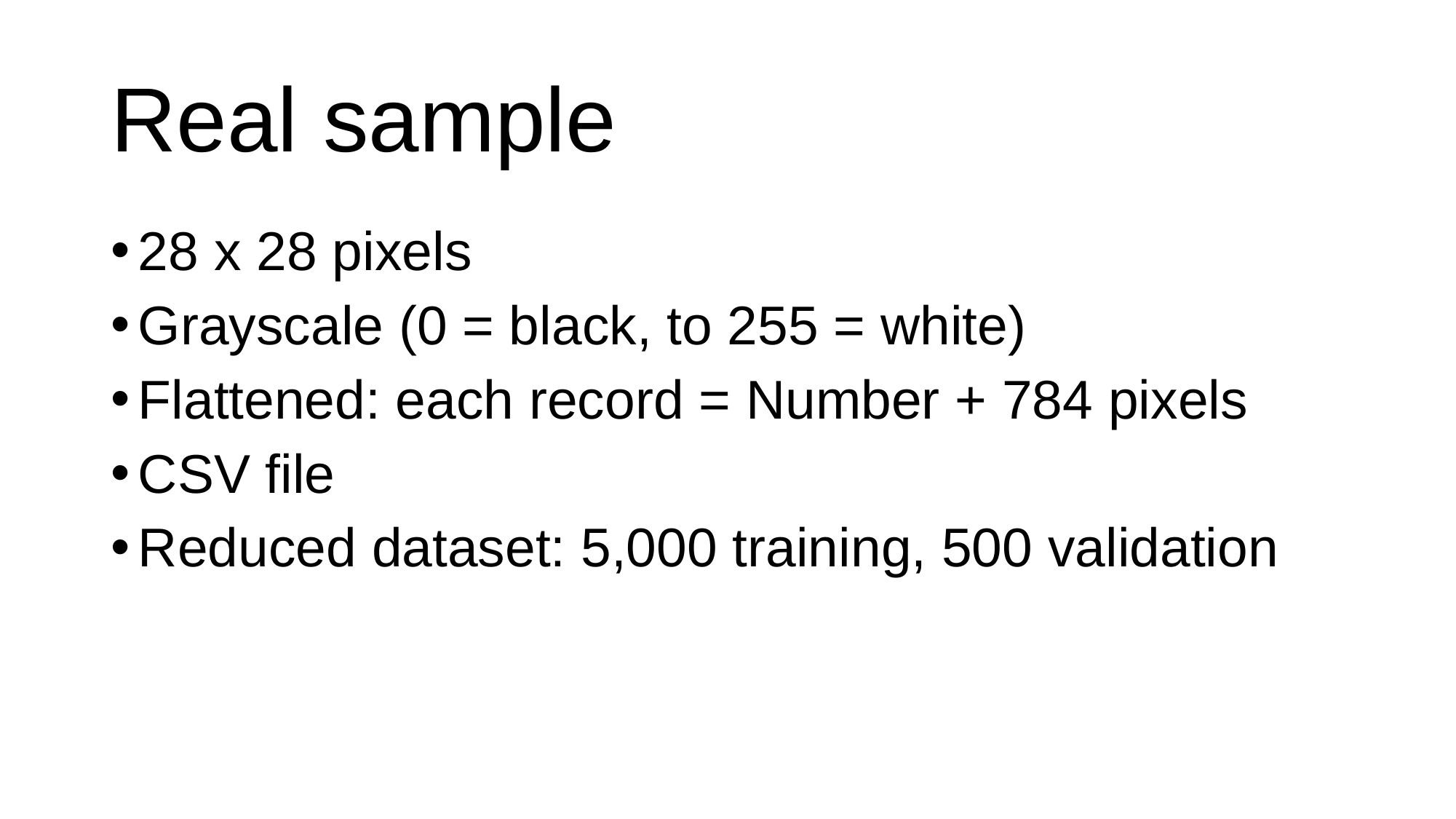

# Real sample
28 x 28 pixels
Grayscale (0 = black, to 255 = white)
Flattened: each record = Number + 784 pixels
CSV file
Reduced dataset: 5,000 training, 500 validation